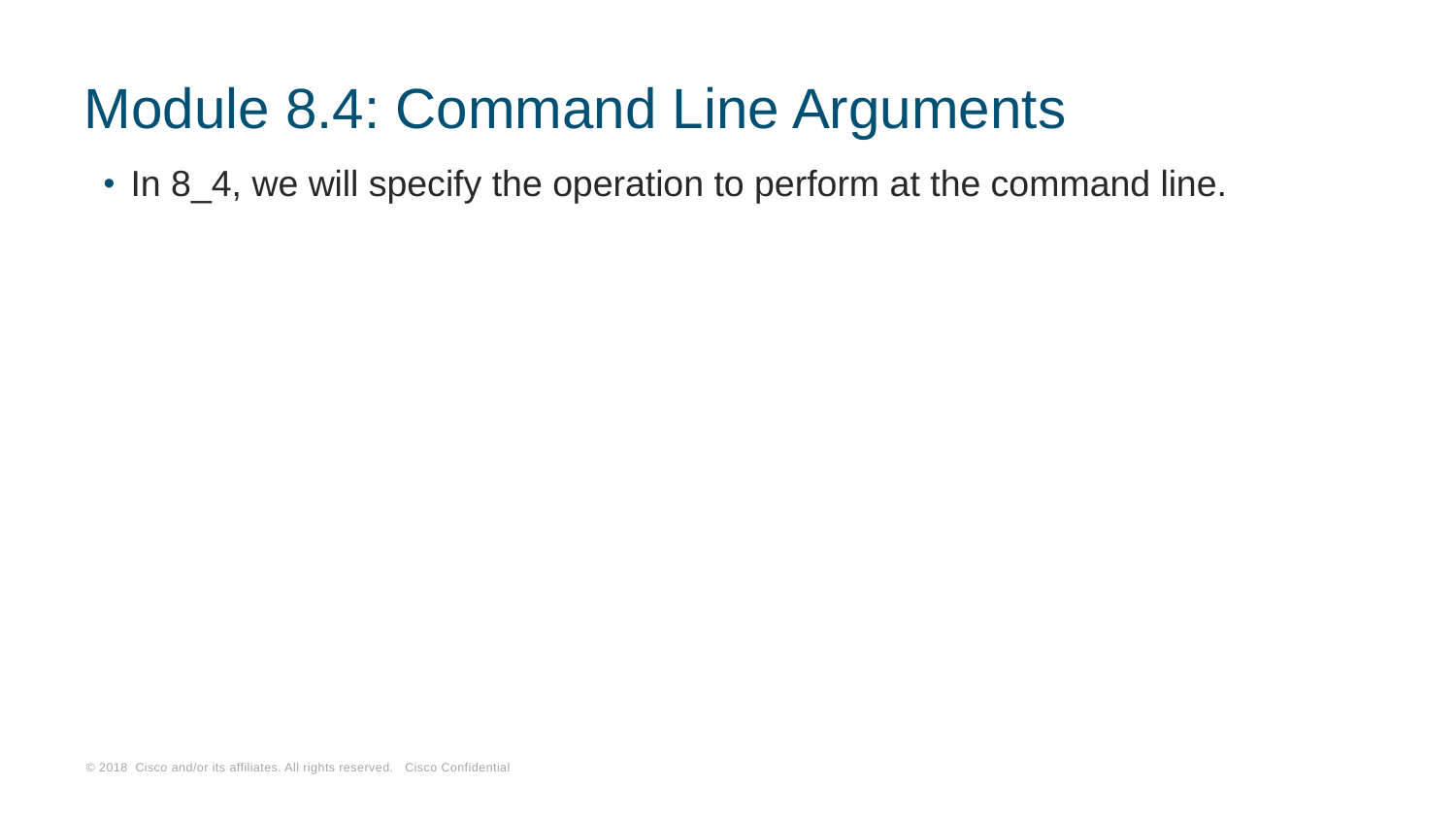

# Module 8.4: Command Line Arguments
In 8_4, we will specify the operation to perform at the command line.